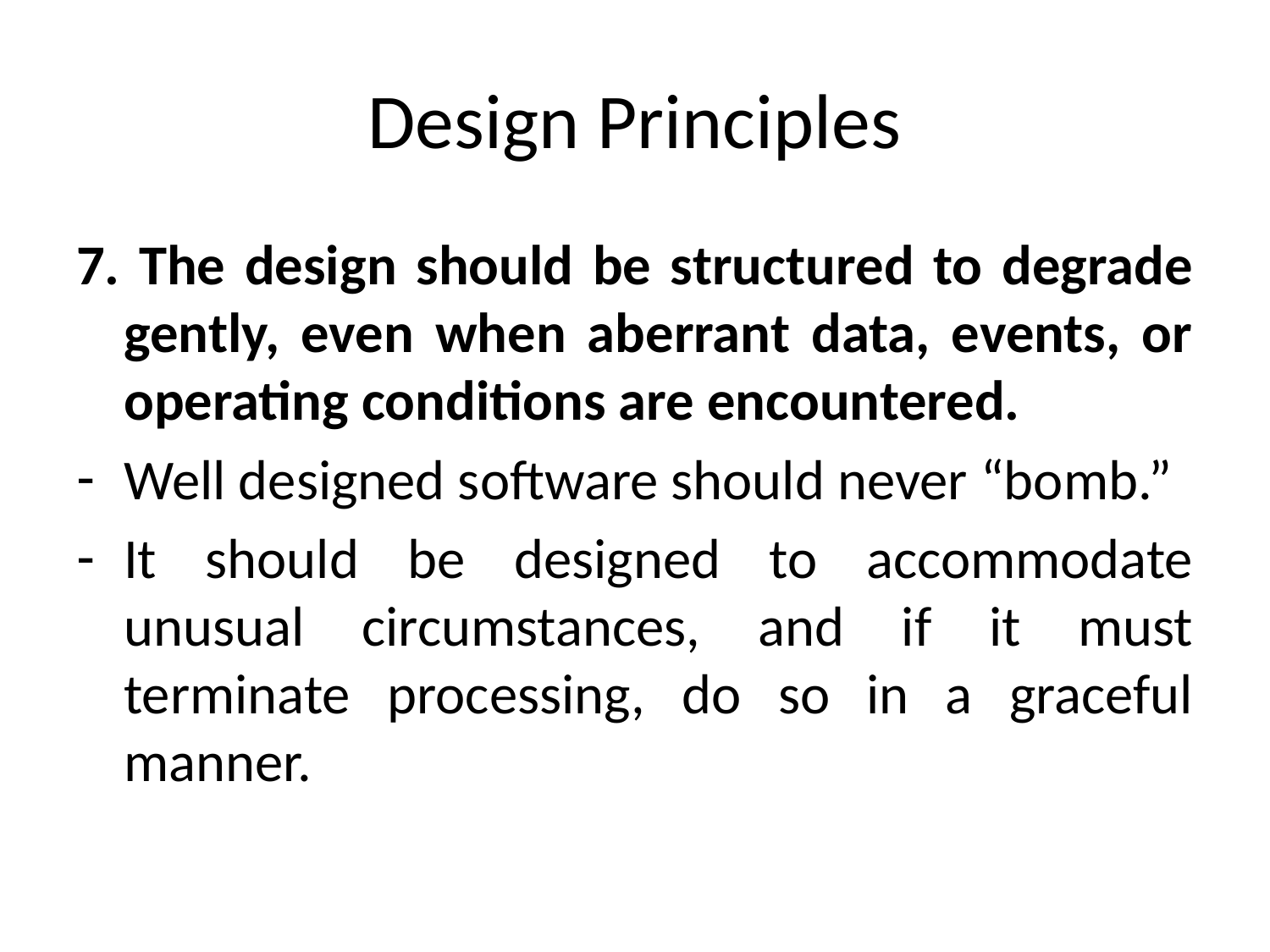

# Design Principles
7. The design should be structured to degrade gently, even when aberrant data, events, or operating conditions are encountered.
Well designed software should never “bomb.”
It should be designed to accommodate unusual circumstances, and if it must terminate processing, do so in a graceful manner.